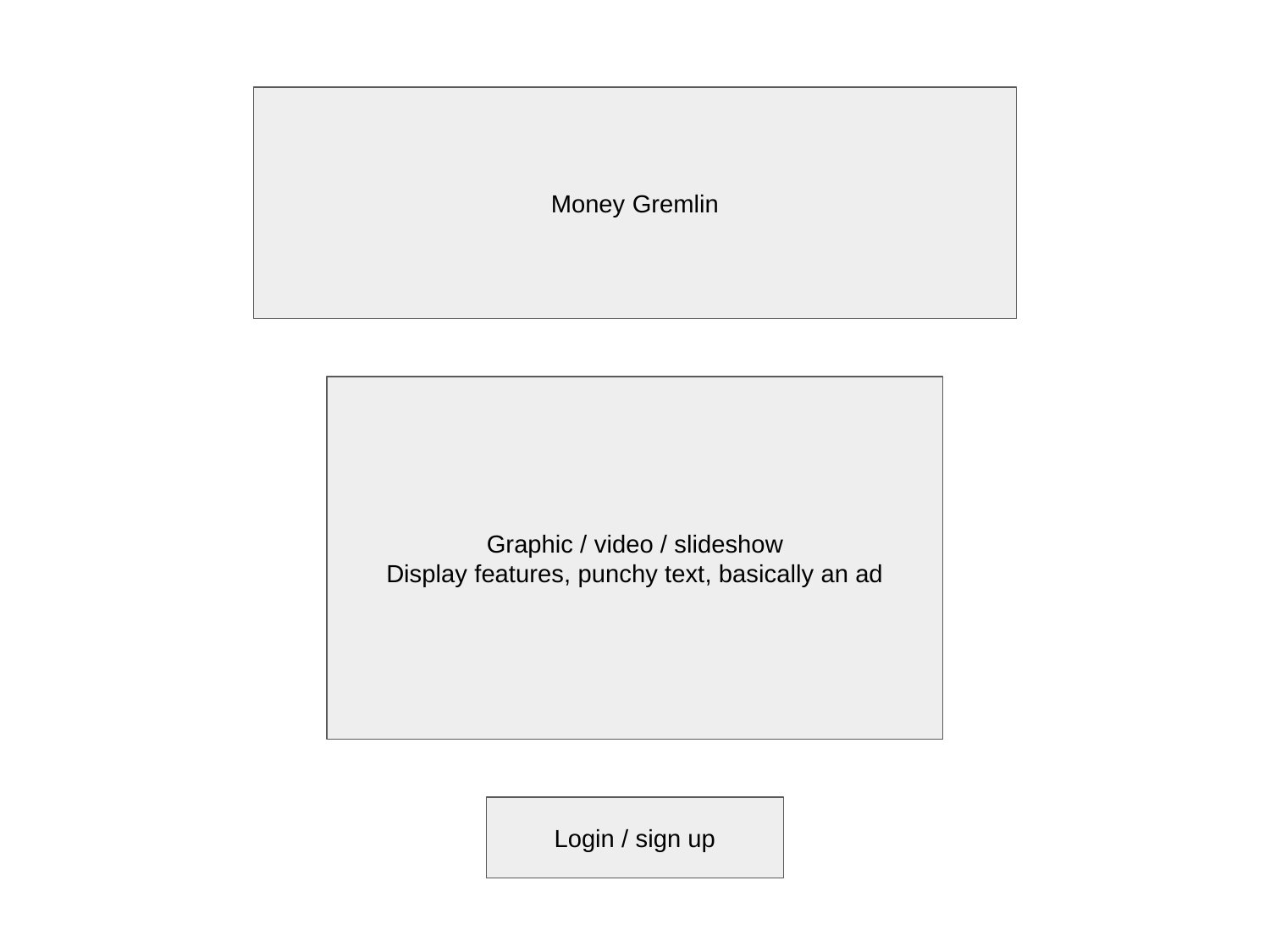

Money Gremlin
Graphic / video / slideshow
Display features, punchy text, basically an ad
Login / sign up